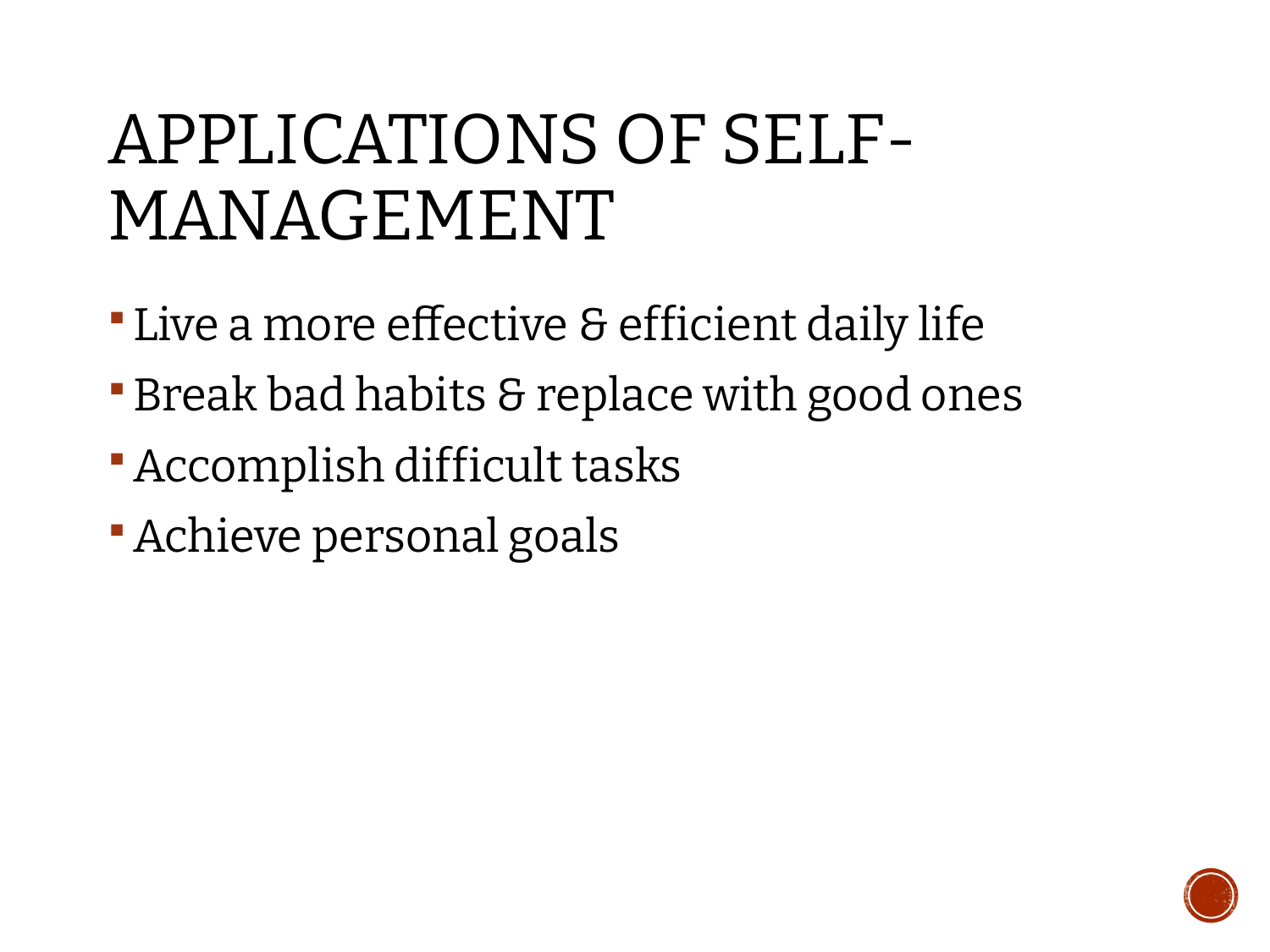

# Applications of Self-Management
Live a more effective & efficient daily life
Break bad habits & replace with good ones
Accomplish difficult tasks
Achieve personal goals